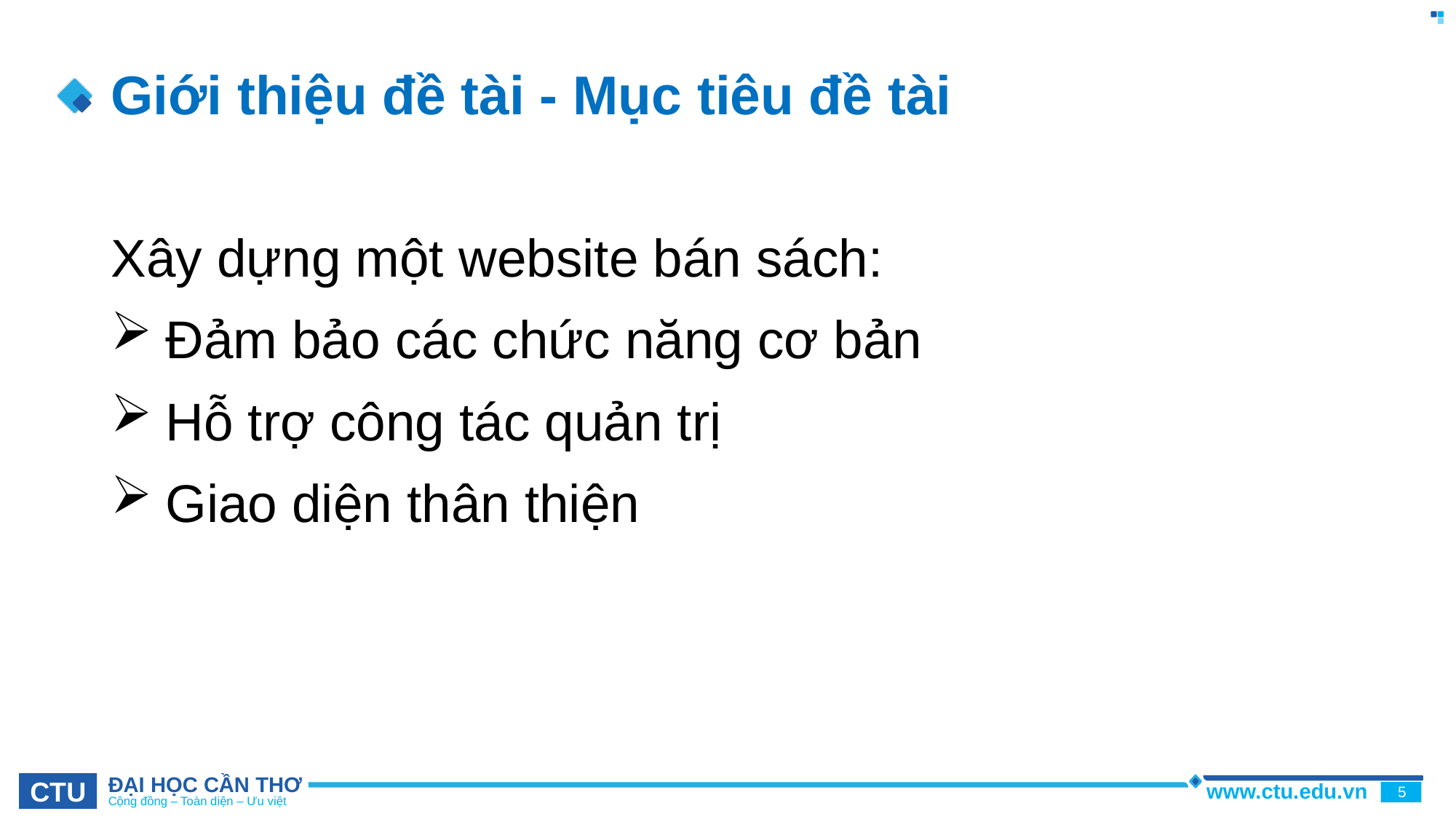

# Giới thiệu đề tài - Mục tiêu đề tài
Xây dựng một website bán sách:
Đảm bảo các chức năng cơ bản
Hỗ trợ công tác quản trị
Giao diện thân thiện